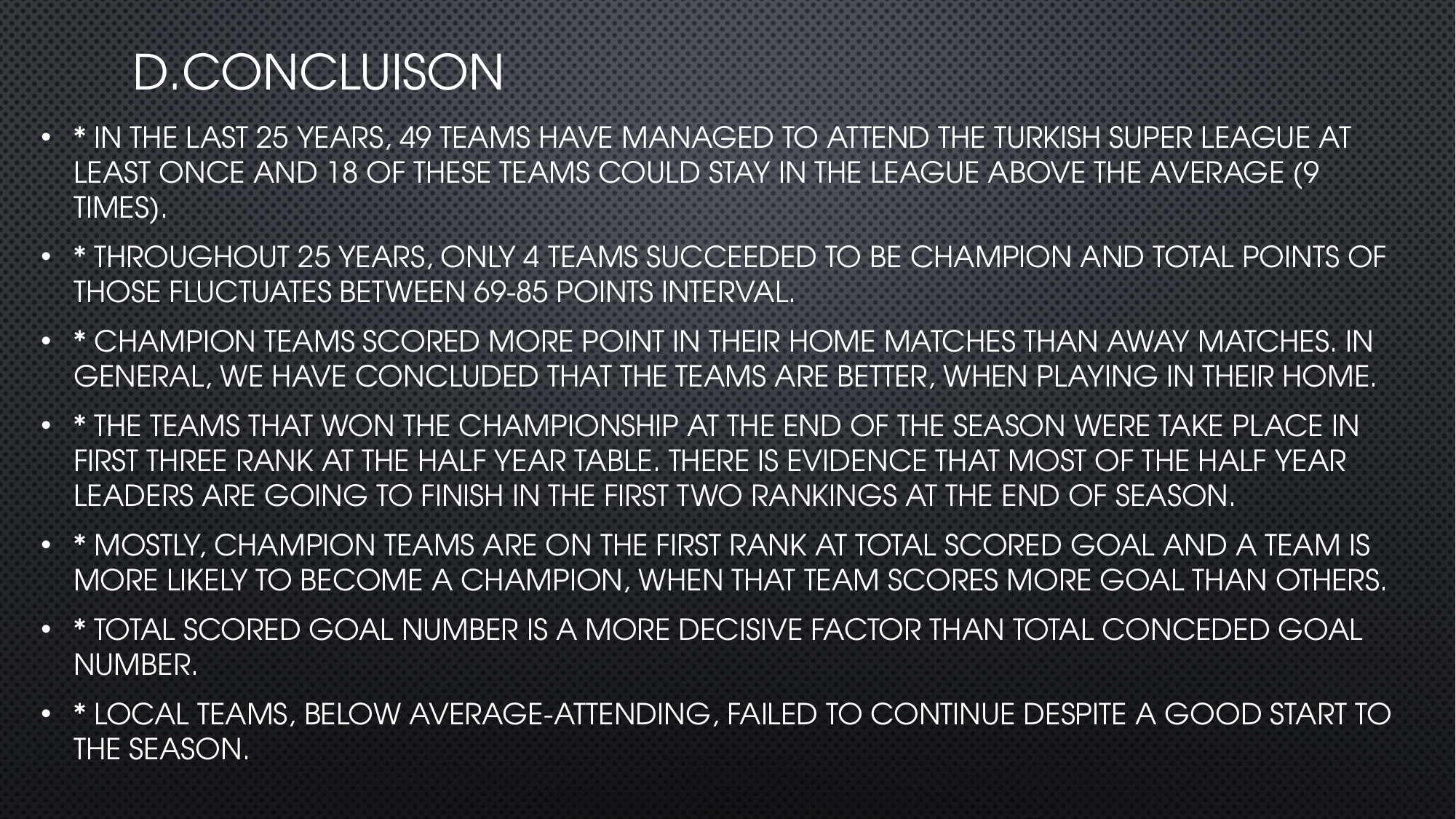

# D.Concluison
* In the last 25 years, 49 teams have managed to attend the Turkish Super League at least once and 18 of these teams could stay in the league above the average (9 times).
* Throughout 25 years, only 4 teams succeeded to be champion and total points of those fluctuates between 69-85 points interval.
* Champion teams scored more point in their home matches than away matches. In general, we have concluded that the teams are better, when playing in their home.
* The teams that won the championship at the end of the season were take place in first three rank at the half year table. There is evidence that most of the half year leaders are going to finish in the first two rankings at the end of season.
* Mostly, champion teams are on the first rank at total scored goal and a team is more likely to become a champion, when that team scores more goal than others.
* Total scored goal number is a more decisive factor than total conceded goal number.
* Local teams, below average-attending, failed to continue despite a good start to the season.